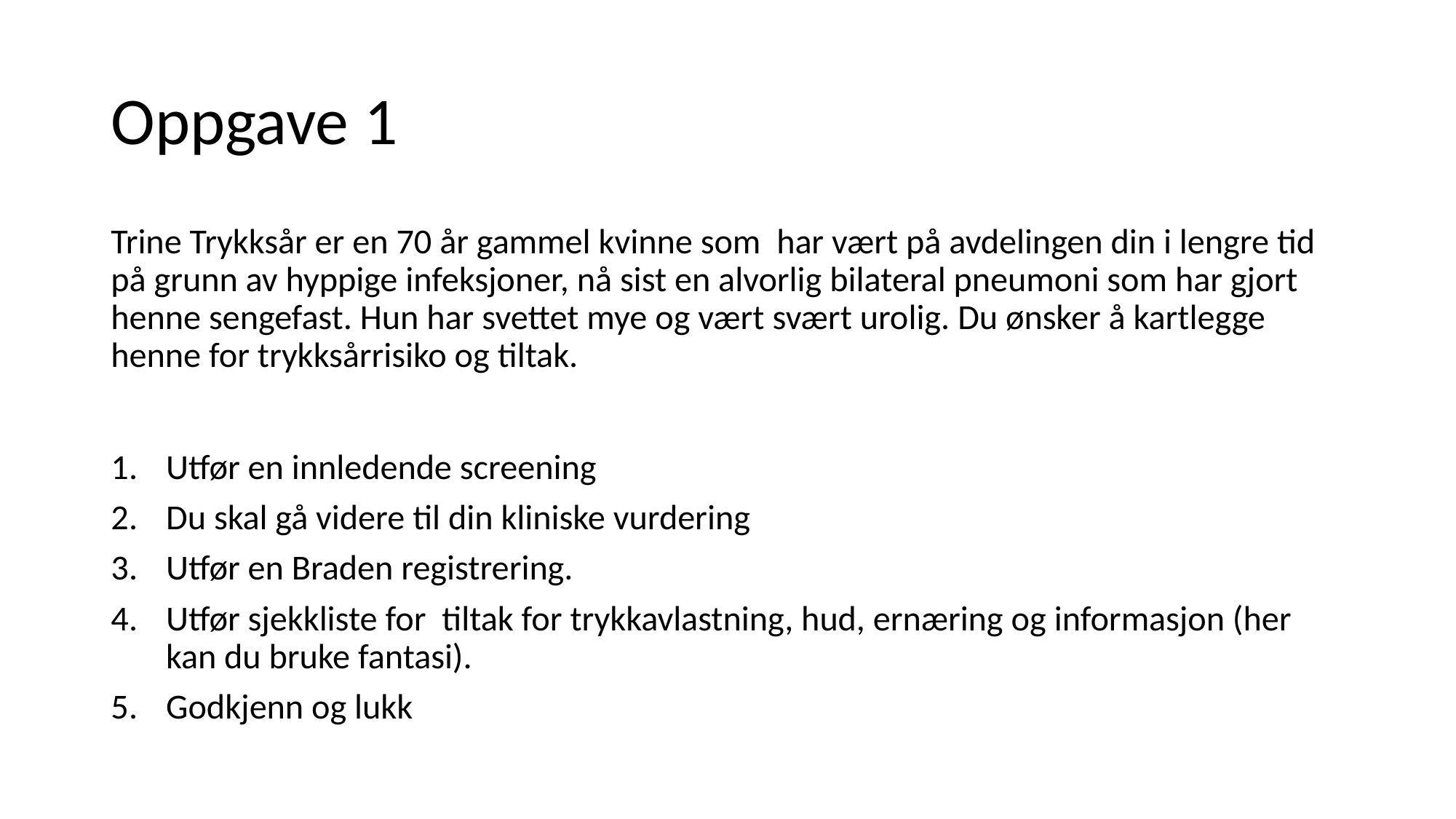

# Oppgave 1
Trine Trykksår er en 70 år gammel kvinne som  har vært på avdelingen din i lengre tid på grunn av hyppige infeksjoner, nå sist en alvorlig bilateral pneumoni som har gjort henne sengefast. Hun har svettet mye og vært svært urolig. Du ønsker å kartlegge henne for trykksårrisiko og tiltak.

Utfør en innledende screening
Du skal gå videre til din kliniske vurdering
Utfør en Braden registrering.
Utfør sjekkliste for  tiltak for trykkavlastning, hud, ernæring og informasjon (her kan du bruke fantasi).
Godkjenn og lukk